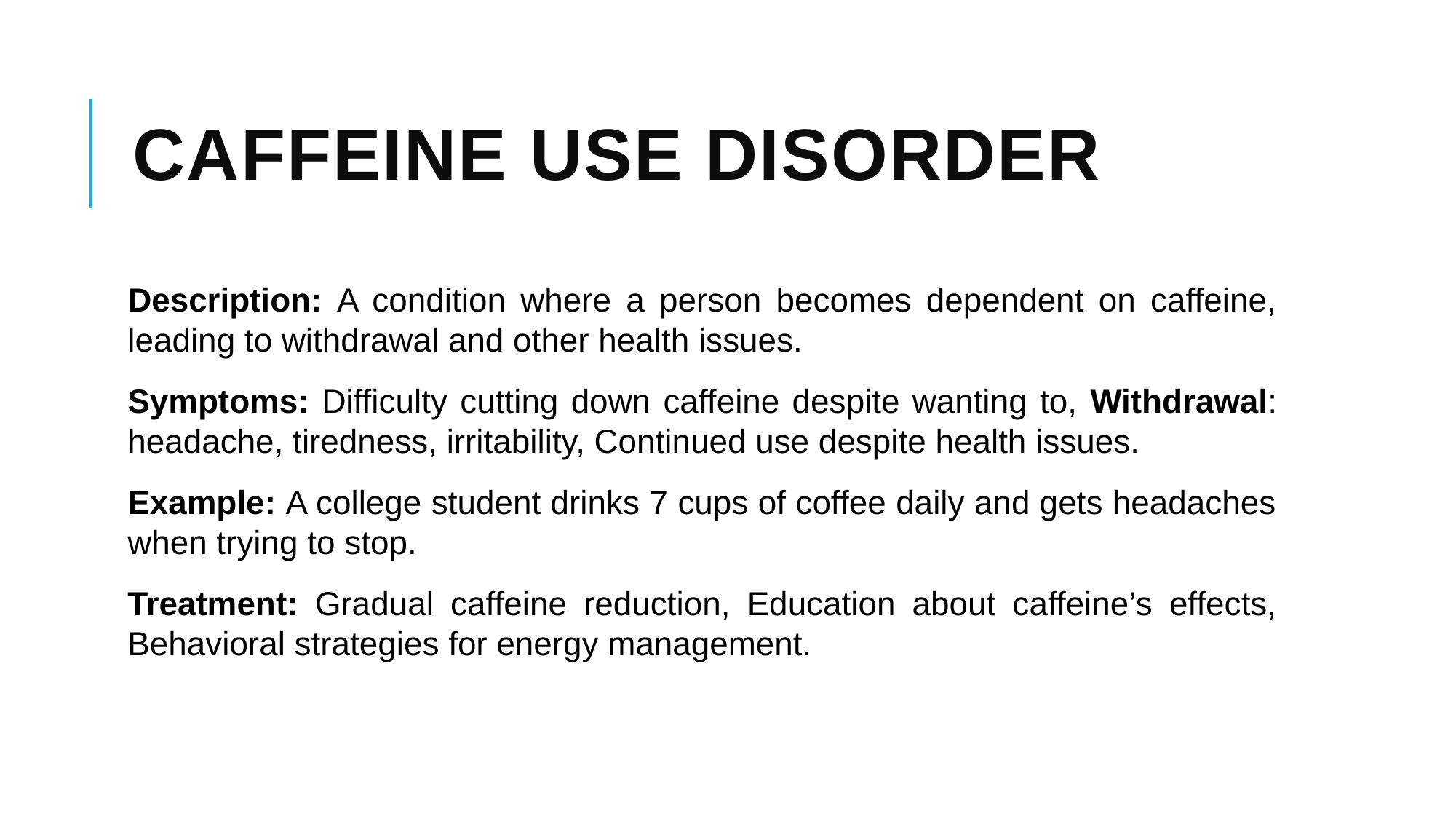

# Caffeine Use Disorder
Description: A condition where a person becomes dependent on caffeine, leading to withdrawal and other health issues.
Symptoms: Difficulty cutting down caffeine despite wanting to, Withdrawal: headache, tiredness, irritability, Continued use despite health issues.
Example: A college student drinks 7 cups of coffee daily and gets headaches when trying to stop.
Treatment: Gradual caffeine reduction, Education about caffeine’s effects, Behavioral strategies for energy management.